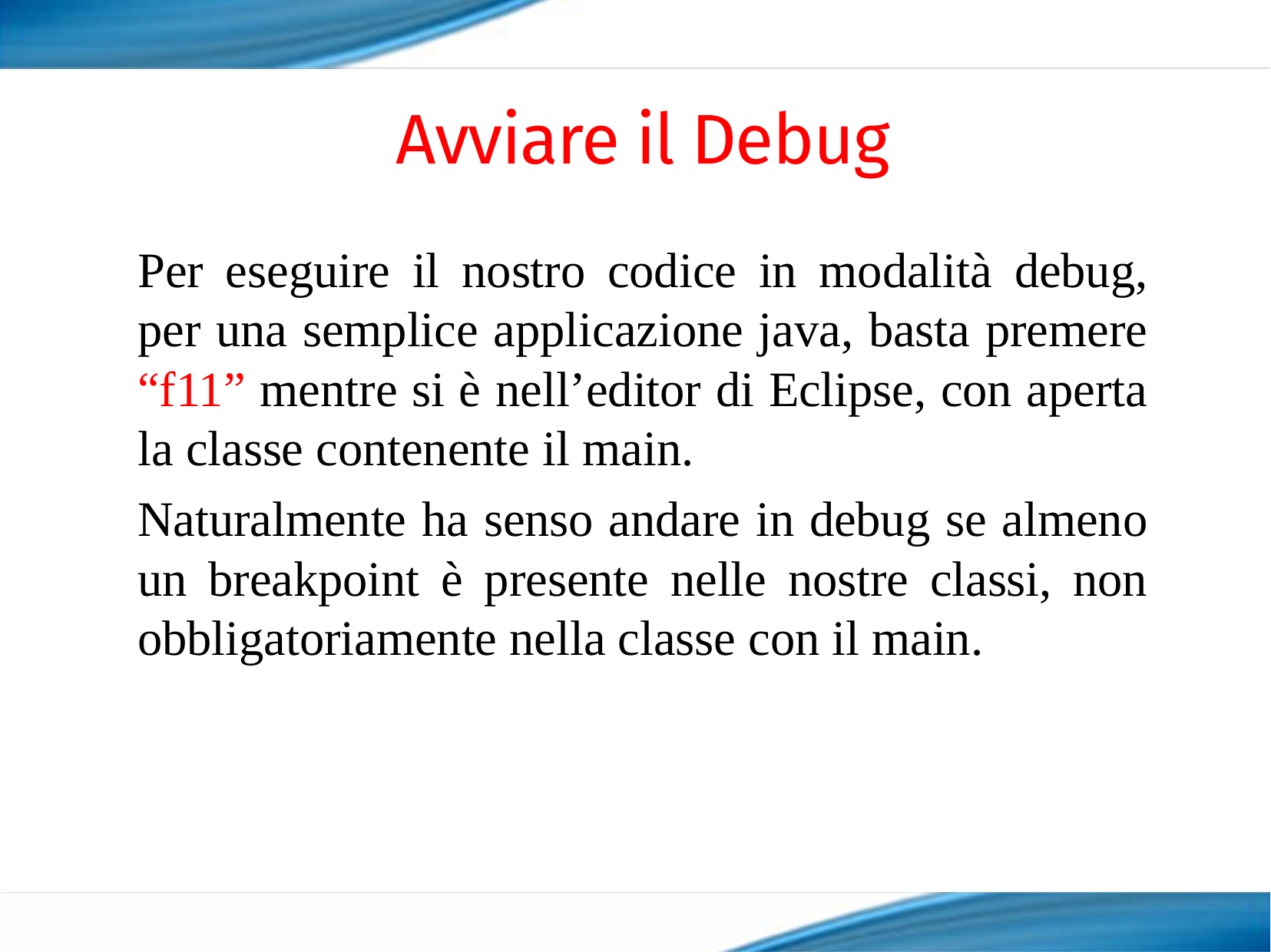

# Avviare il Debug
Per eseguire il nostro codice in modalità debug, per una semplice applicazione java, basta premere “f11” mentre si è nell’editor di Eclipse, con aperta la classe contenente il main.
Naturalmente ha senso andare in debug se almeno un breakpoint è presente nelle nostre classi, non obbligatoriamente nella classe con il main.